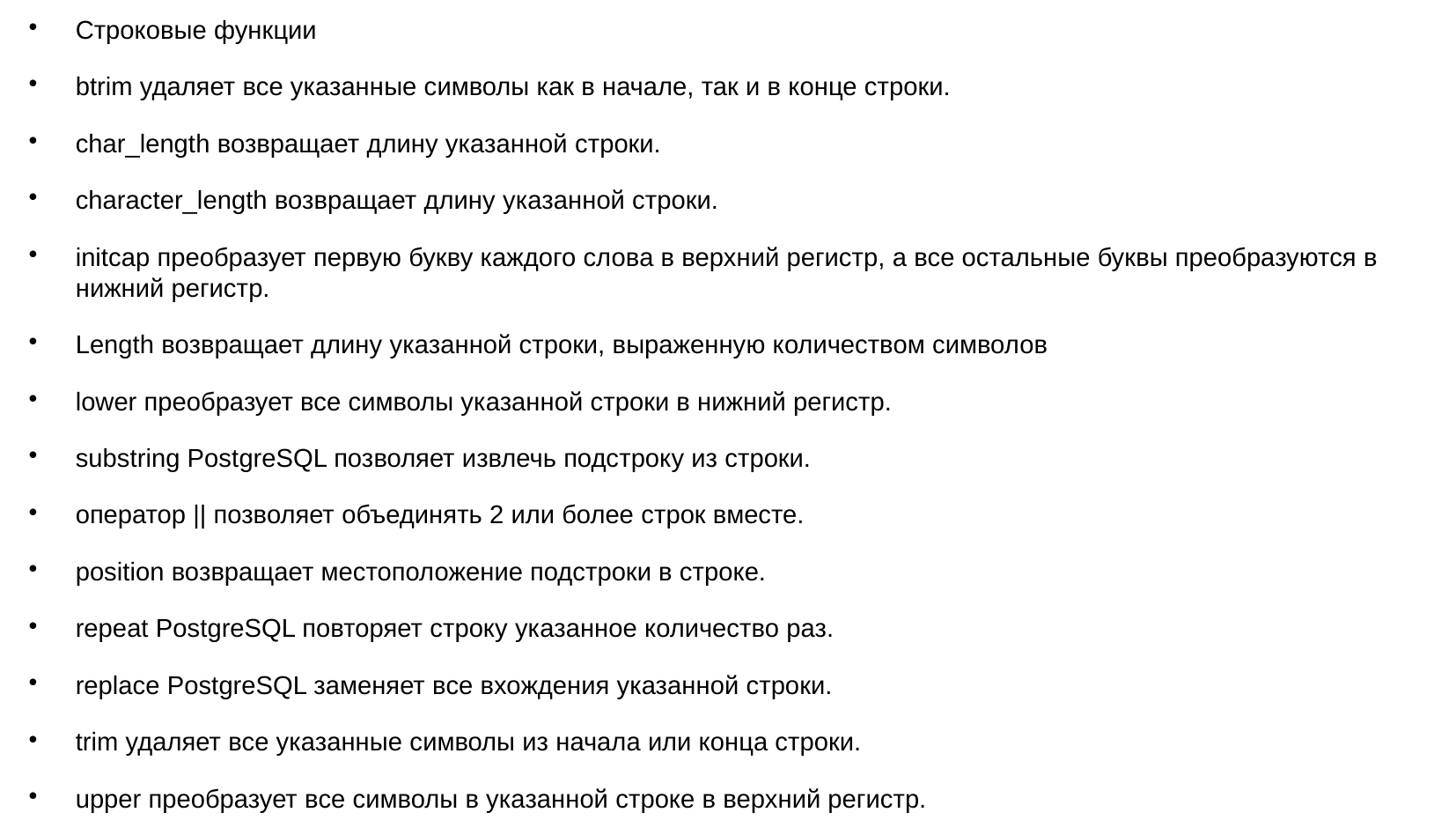

Строковые функции
btrim удаляет все указанные символы как в начале, так и в конце строки.
char_length возвращает длину указанной строки.
character_length возвращает длину указанной строки.
initcap преобразует первую букву каждого слова в верхний регистр, а все остальные буквы преобразуются в нижний регистр.
Length возвращает длину указанной строки, выраженную количеством символов
lower преобразует все символы указанной строки в нижний регистр.
substring PostgreSQL позволяет извлечь подстроку из строки.
оператор || позволяет объединять 2 или более строк вместе.
position возвращает местоположение подстроки в строке.
repeat PostgreSQL повторяет строку указанное количество раз.
replace PostgreSQL заменяет все вхождения указанной строки.
trim удаляет все указанные символы из начала или конца строки.
upper преобразует все символы в указанной строке в верхний регистр.